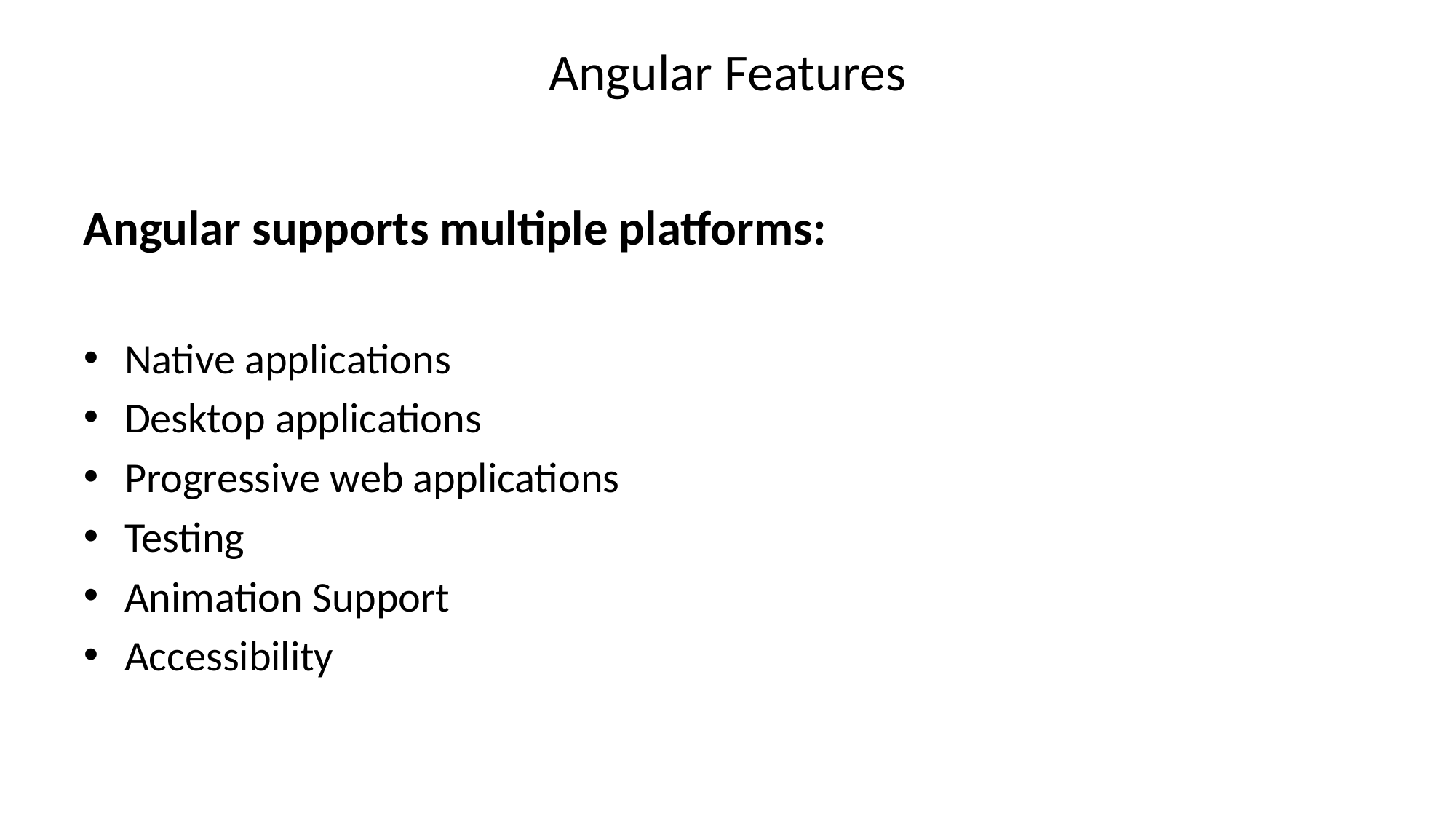

# Angular Features
Angular supports multiple platforms:

Native applications
Desktop applications
Progressive web applications
Testing
Animation Support
Accessibility